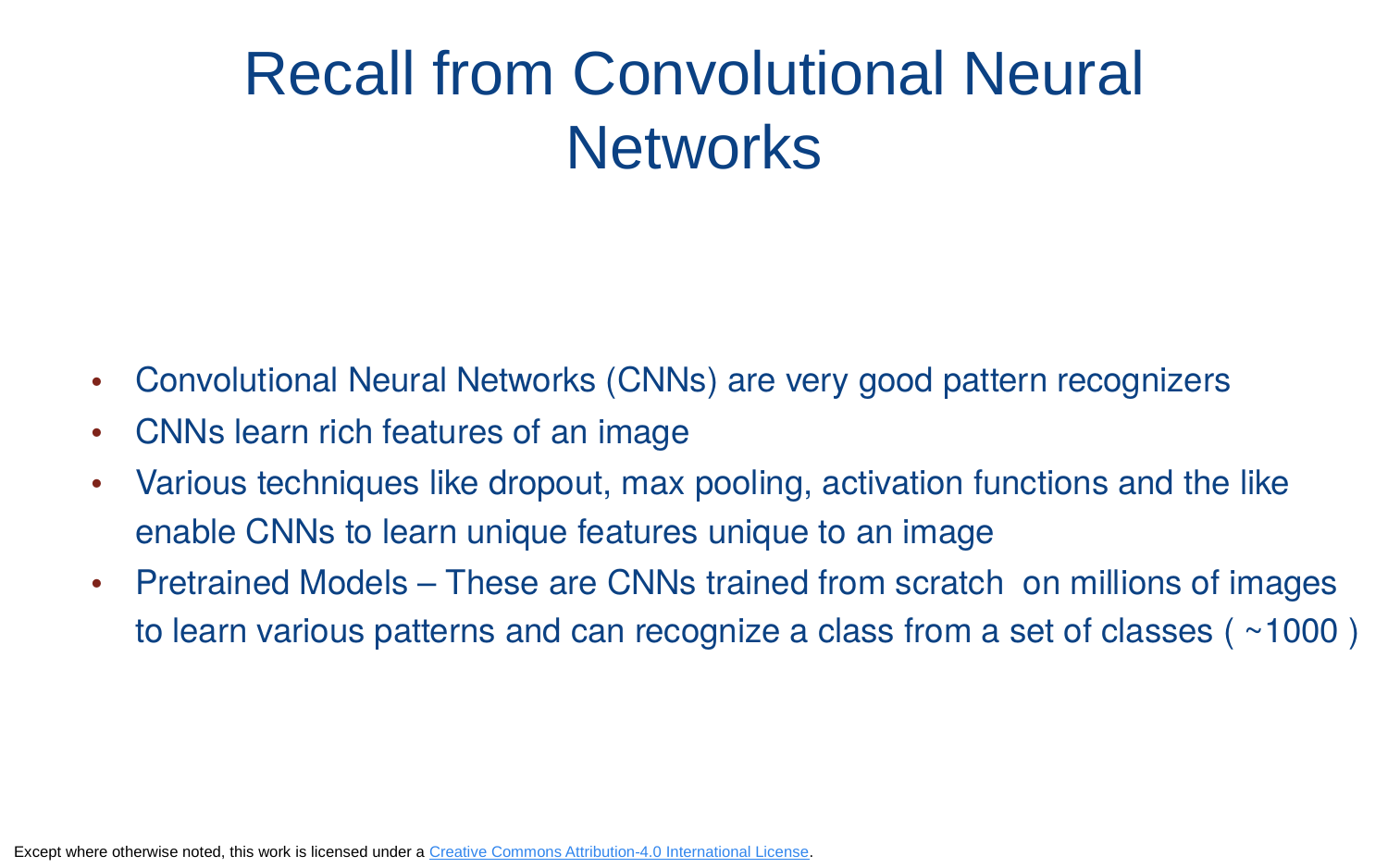

# Recall from Convolutional Neural Networks
Convolutional Neural Networks (CNNs) are very good pattern recognizers
CNNs learn rich features of an image
Various techniques like dropout, max pooling, activation functions and the like enable CNNs to learn unique features unique to an image
Pretrained Models – These are CNNs trained from scratch  on millions of images to learn various patterns and can recognize a class from a set of classes ( ~1000 )